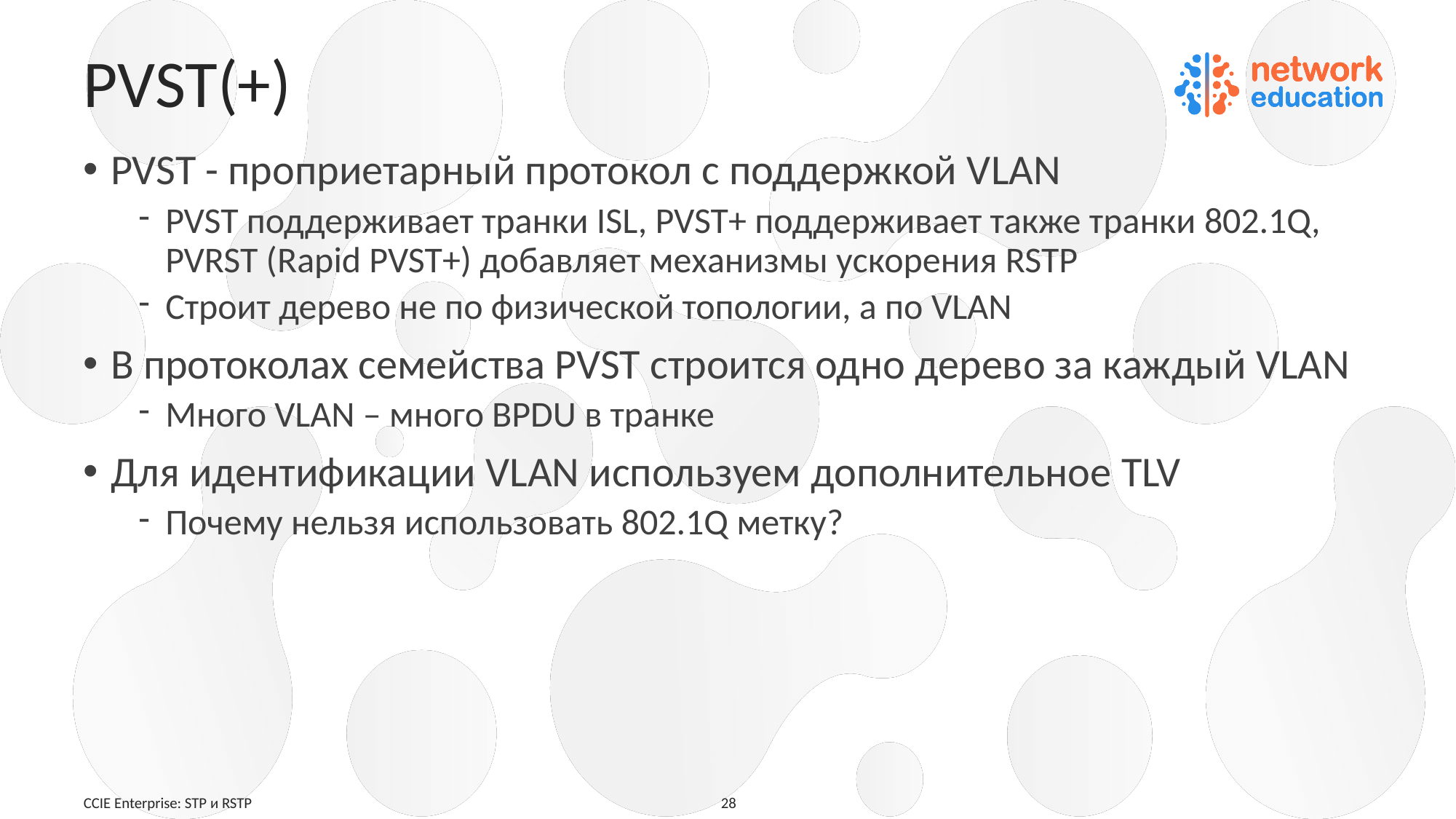

# PVST(+)
PVST - проприетарный протокол с поддержкой VLAN
PVST поддерживает транки ISL, PVST+ поддерживает также транки 802.1Q, PVRST (Rapid PVST+) добавляет механизмы ускорения RSTP
Строит дерево не по физической топологии, а по VLAN
В протоколах семейства PVST строится одно дерево за каждый VLAN
Много VLAN – много BPDU в транке
Для идентификации VLAN используем дополнительное TLV
Почему нельзя использовать 802.1Q метку?
CCIE Enterprise: STP и RSTP